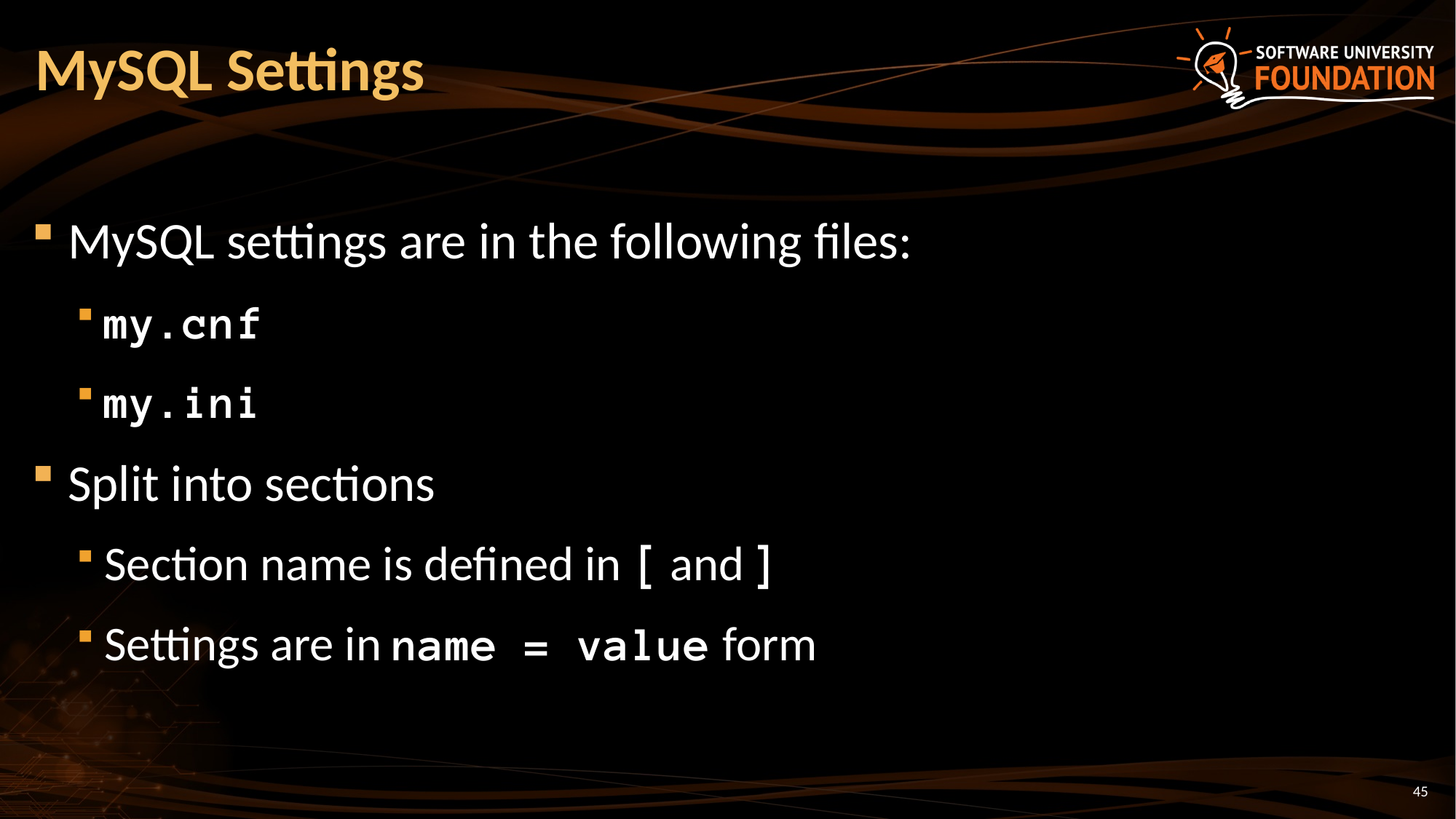

# MySQL Settings
MySQL settings are in the following files:
my.cnf
my.ini
Split into sections
Section name is defined in [ and ]
Settings are in name = value form
45